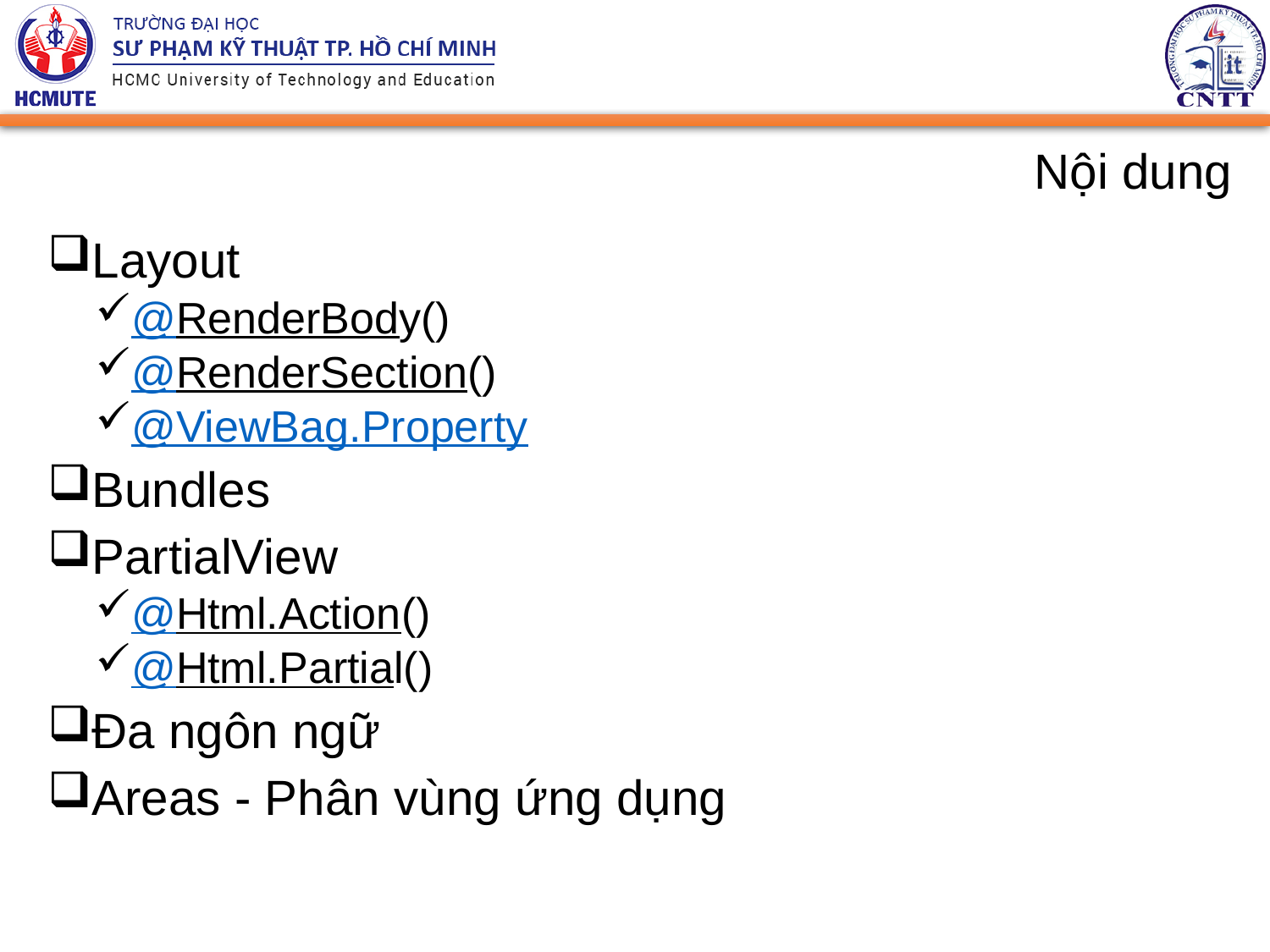

# Nội dung
Layout
@RenderBody()
@RenderSection()
@ViewBag.Property
Bundles
PartialView
@Html.Action()
@Html.Partial()
Đa ngôn ngữ
Areas - Phân vùng ứng dụng